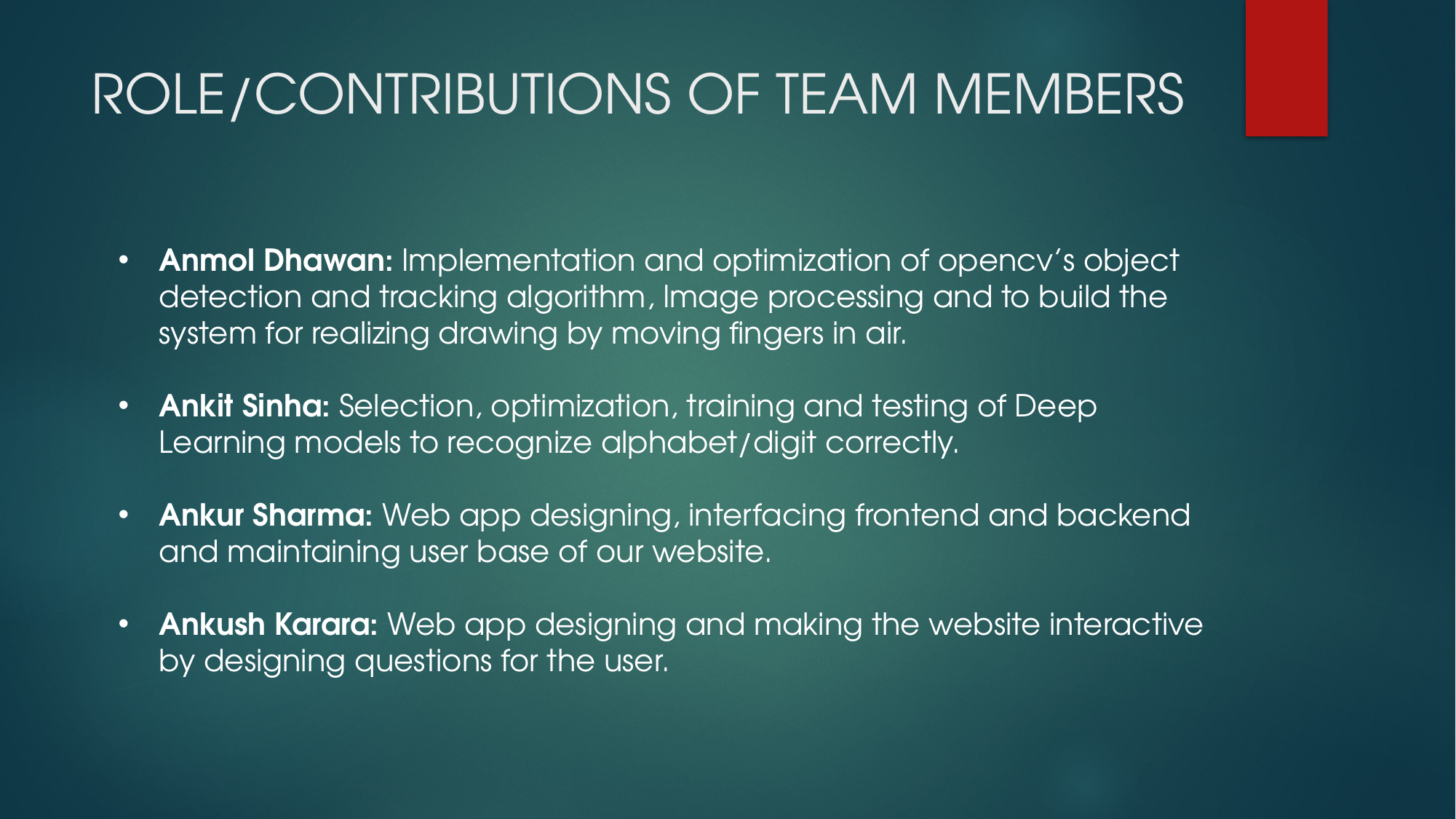

# ROLE/CONTRIBUTIONS OF TEAM MEMBERS
Anmol Dhawan: Implementation and optimization of opencv’s object detection and tracking algorithm, Image processing and to build the system for realizing drawing by moving fingers in air.

Ankit Sinha: Selection, optimization, training and testing of Deep Learning models to recognize alphabet/digit correctly.

Ankur Sharma: Web app designing, interfacing frontend and backend and maintaining user base of our website.

Ankush Karara: Web app designing and making the website interactive by designing questions for the user.